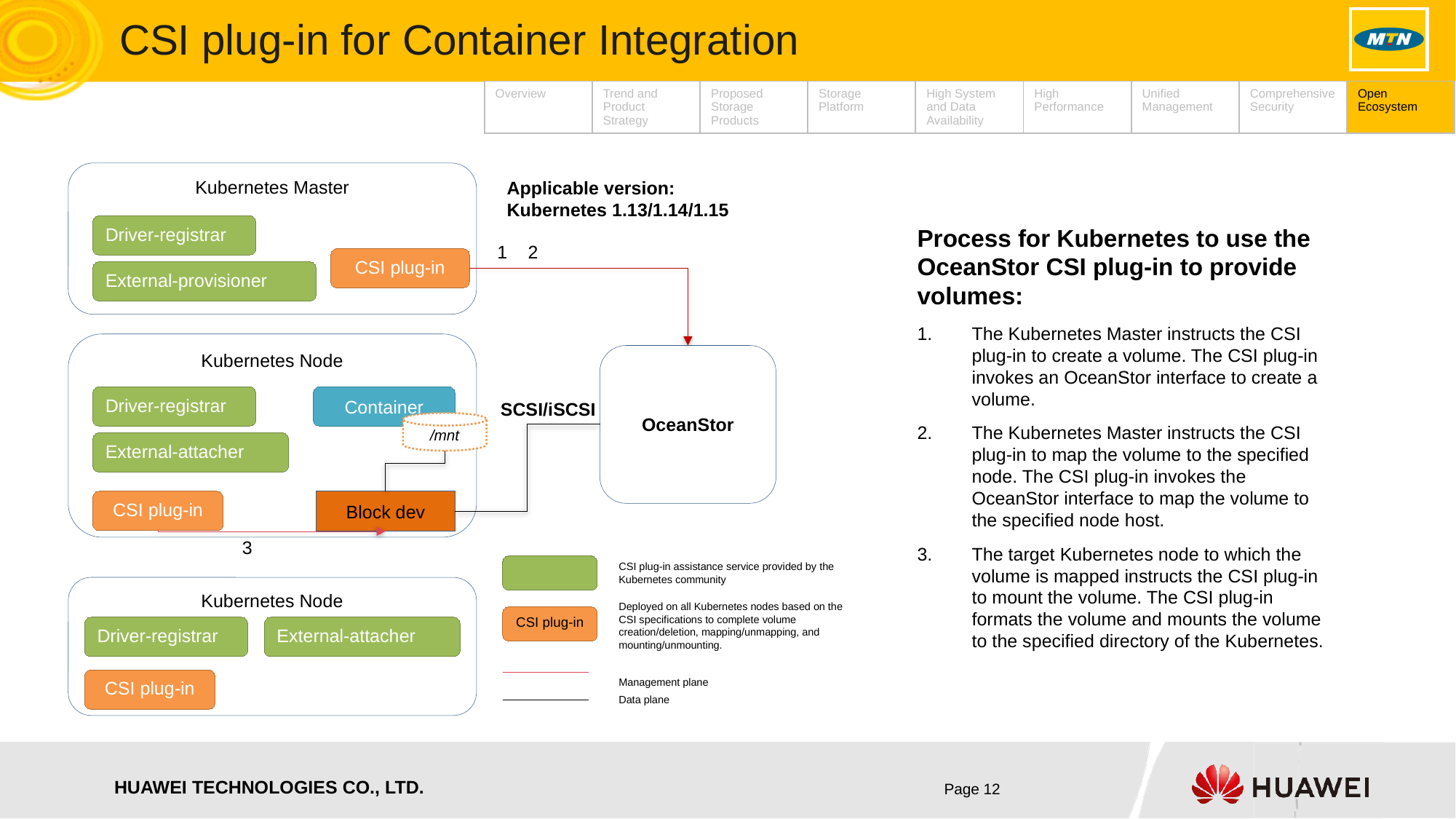

CSI plug-in for Container Integration
| Overview | Trend and Product Strategy | Proposed Storage Products | Storage Platform | High System and Data Availability | High Performance | Unified Management | Comprehensive Security | Open Ecosystem |
| --- | --- | --- | --- | --- | --- | --- | --- | --- |
Kubernetes Master
Applicable version:
Kubernetes 1.13/1.14/1.15
Driver-registrar
1
2
CSI plug-in
External-provisioner
Kubernetes Node

OceanStor

Driver-registrar
Container
SCSI/iSCSI
/mnt
External-attacher
Block dev
CSI plug-in
3
CSI plug-in assistance service provided by the Kubernetes community

Kubernetes Node
Deployed on all Kubernetes nodes based on the CSI specifications to complete volume creation/deletion, mapping/unmapping, and mounting/unmounting.
CSI plug-in
Driver-registrar
External-attacher
CSI plug-in
Management plane
Data plane
Process for Kubernetes to use the OceanStor CSI plug-in to provide volumes:
The Kubernetes Master instructs the CSI plug-in to create a volume. The CSI plug-in invokes an OceanStor interface to create a volume.
The Kubernetes Master instructs the CSI plug-in to map the volume to the specified node. The CSI plug-in invokes the OceanStor interface to map the volume to the specified node host.
The target Kubernetes node to which the volume is mapped instructs the CSI plug-in to mount the volume. The CSI plug-in formats the volume and mounts the volume to the specified directory of the Kubernetes.